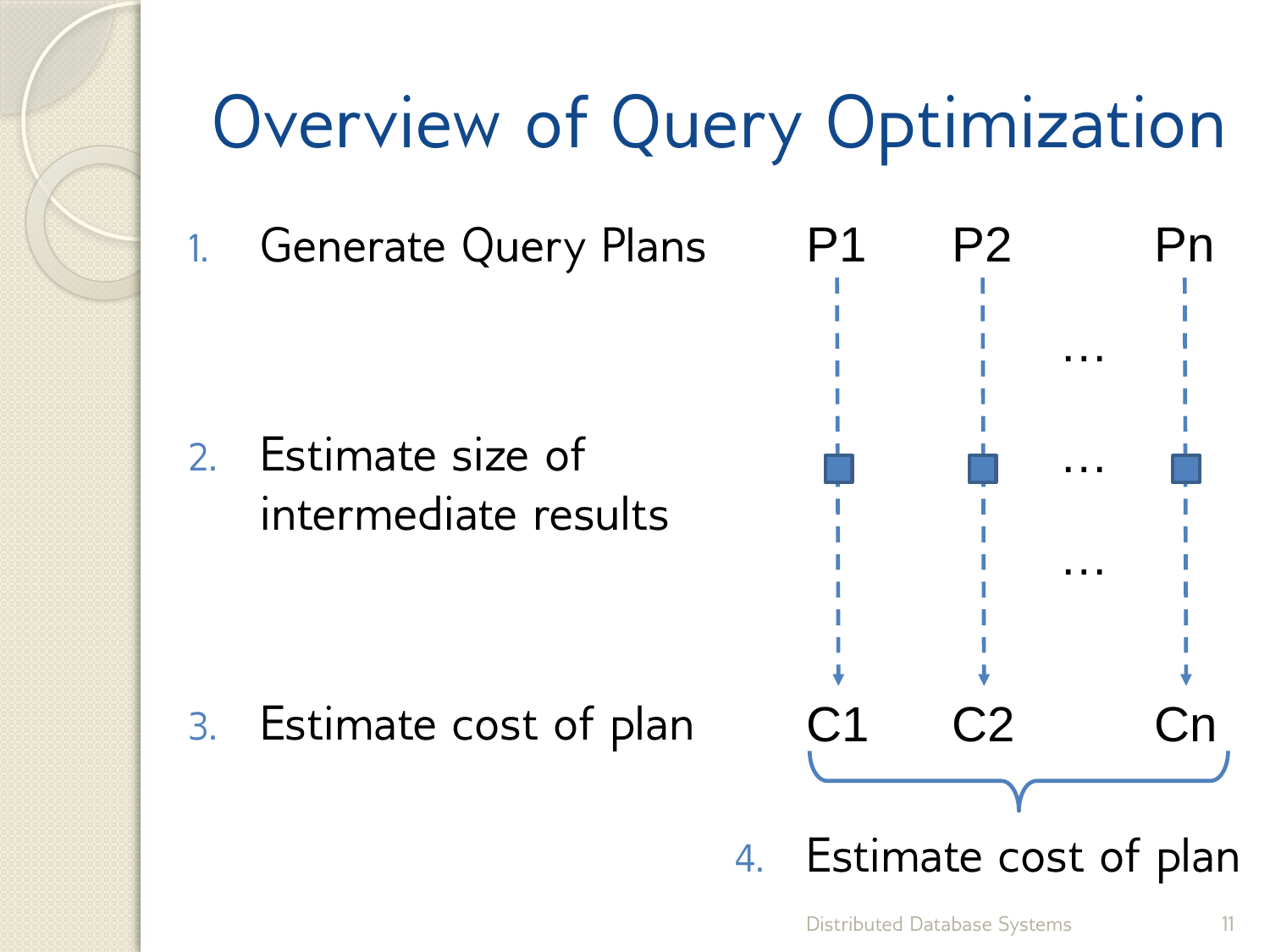

# Overview of Query Optimization
Generate Query Plans

Estimate size of intermediate results

Estimate cost of plan
P1
P2
Pn
…
…

…

C1
C2
Cn
Estimate cost of plan
Distributed Database Systems
11